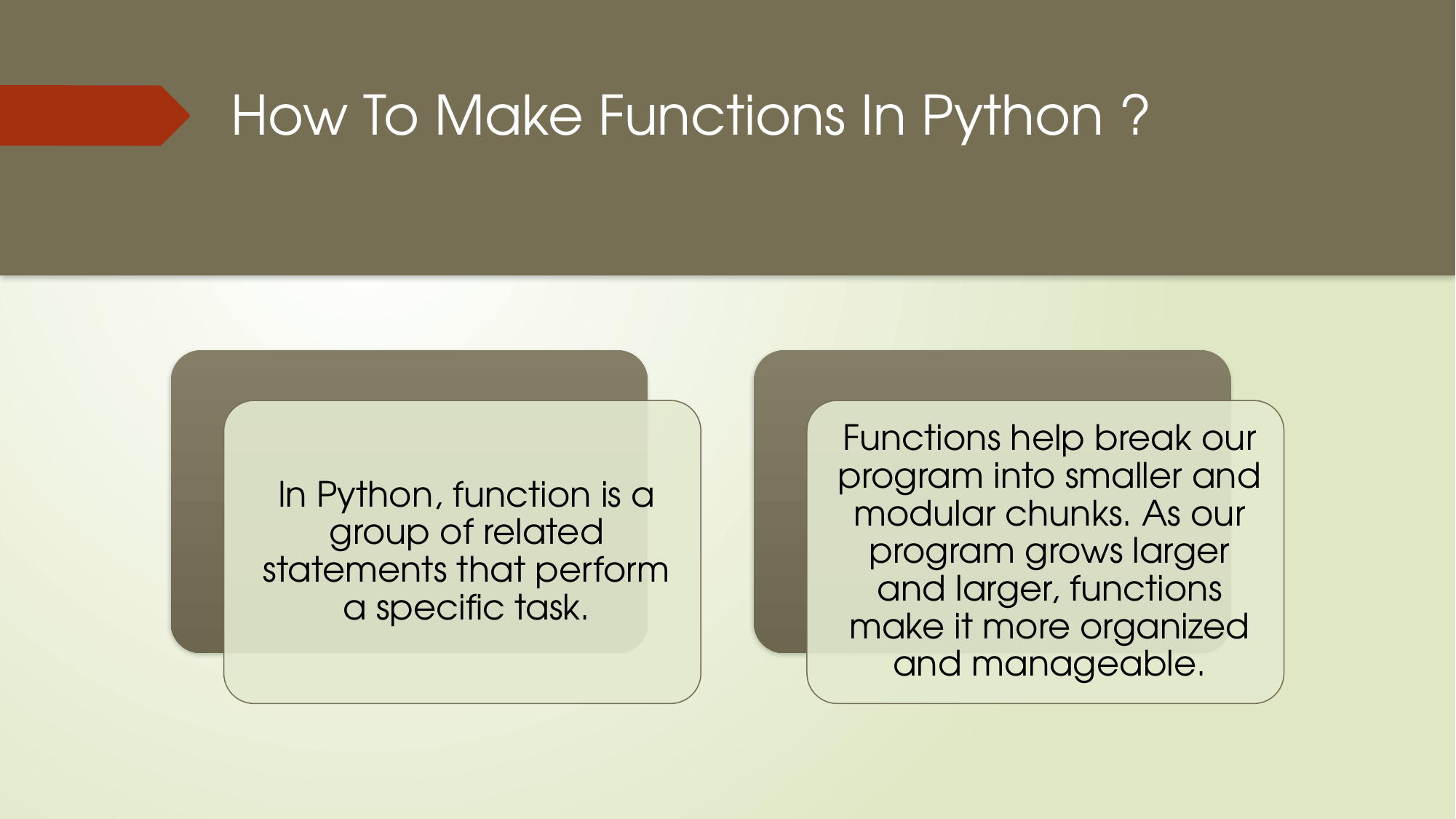

# How To Make Functions In Python ?

In Python, function is a group of related statements that perform a specific task.
Functions help break our program into smaller and modular chunks. As our program grows larger and larger, functions make it more organized and manageable.